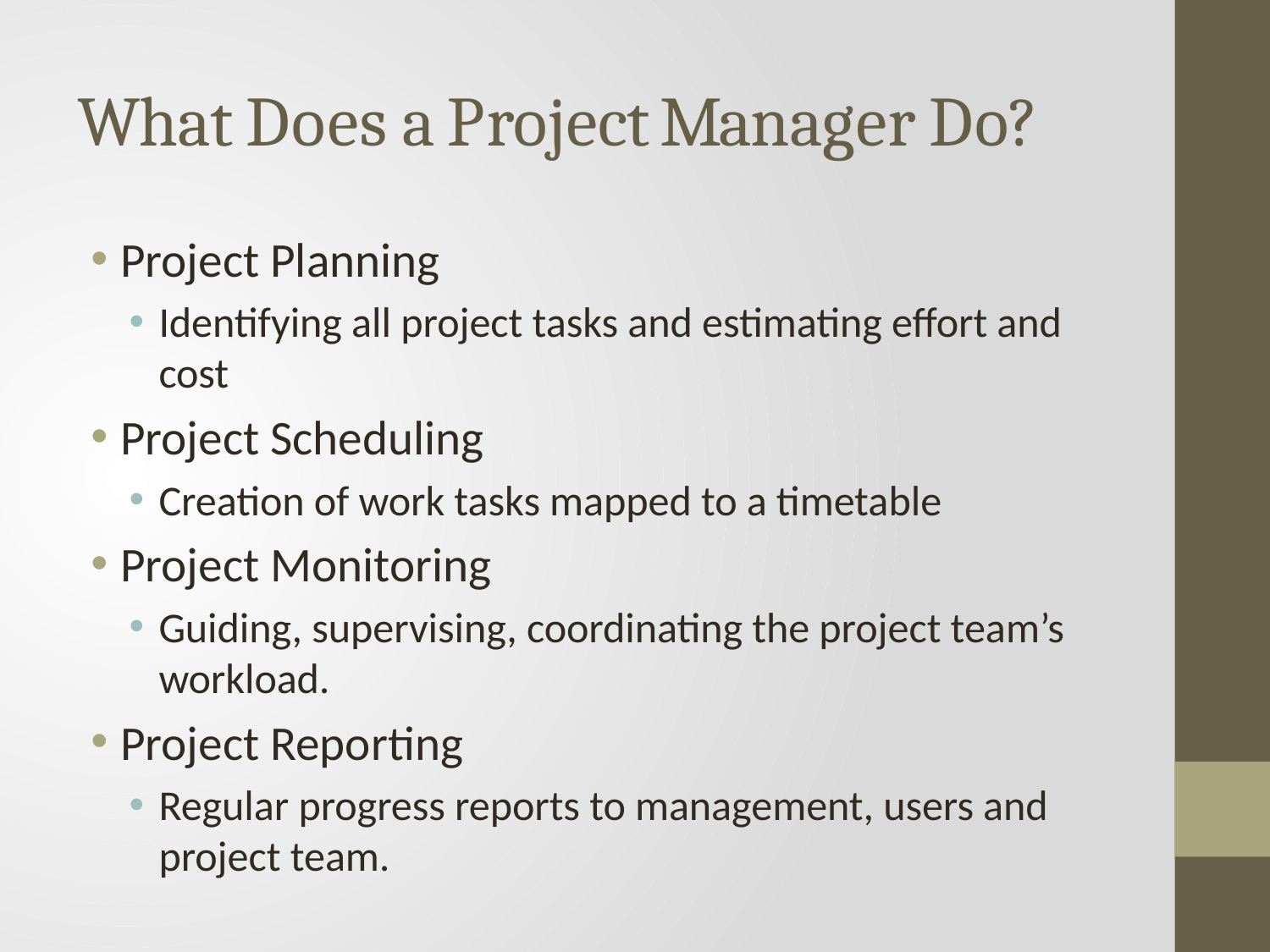

# What Does a Project Manager Do?
Project Planning
Identifying all project tasks and estimating effort and cost
Project Scheduling
Creation of work tasks mapped to a timetable
Project Monitoring
Guiding, supervising, coordinating the project team’s workload.
Project Reporting
Regular progress reports to management, users and project team.